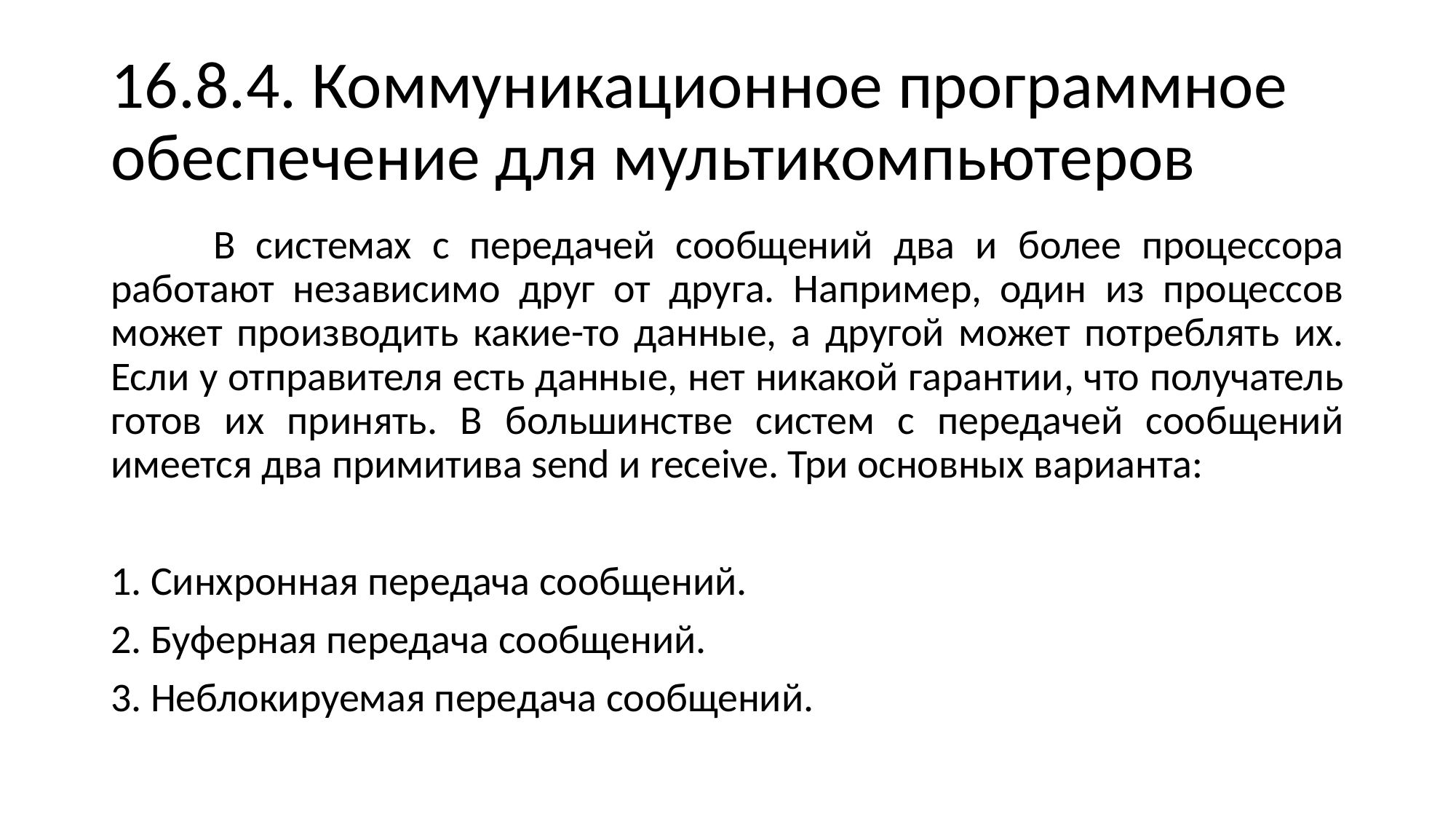

# 16.8.4. Коммуникационное программное обеспечение для мультикомпьютеров
     В системах с передачей сообщений два и более процессора работают независимо друг от друга. Например, один из процессов может производить какие-то данные, а другой может потреблять их. Если у отправителя есть данные, нет никакой гарантии, что получатель готов их принять. В большинстве систем с передачей сообщений имеется два примитива send и receive. Три основных варианта:

1. Синхронная передача сообщений.
2. Буферная передача сообщений.
3. Неблокируемая передача сообщений.